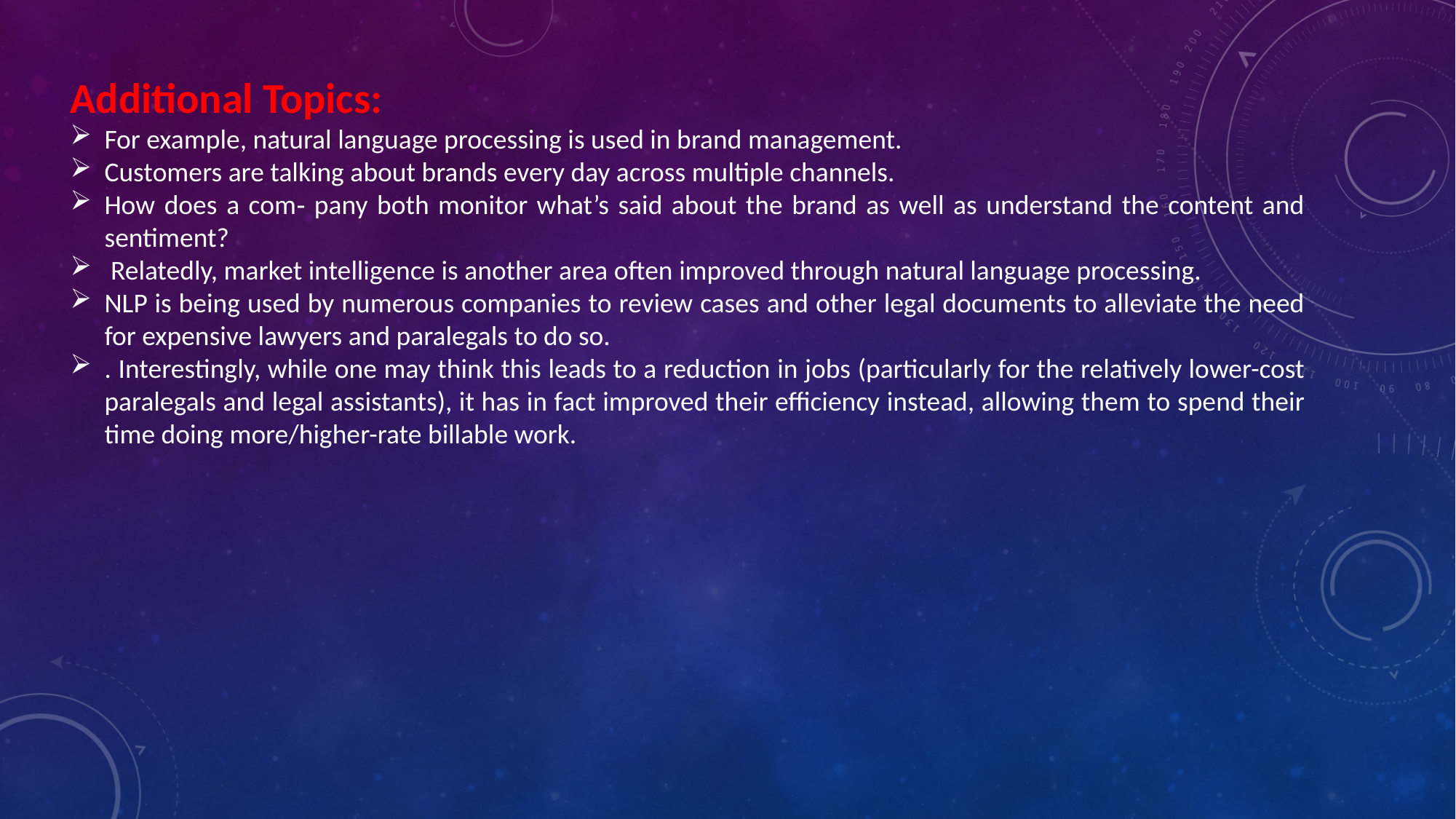

Additional Topics:
For example, natural language processing is used in brand management.
Customers are talking about brands every day across multiple channels.
How does a com‐ pany both monitor what’s said about the brand as well as understand the content and sentiment?
 Relatedly, market intelligence is another area often improved through natural language processing.
NLP is being used by numerous companies to review cases and other legal documents to alleviate the need for expensive lawyers and paralegals to do so.
. Interestingly, while one may think this leads to a reduction in jobs (particularly for the relatively lower-cost paralegals and legal assistants), it has in fact improved their efficiency instead, allowing them to spend their time doing more/higher-rate billable work.